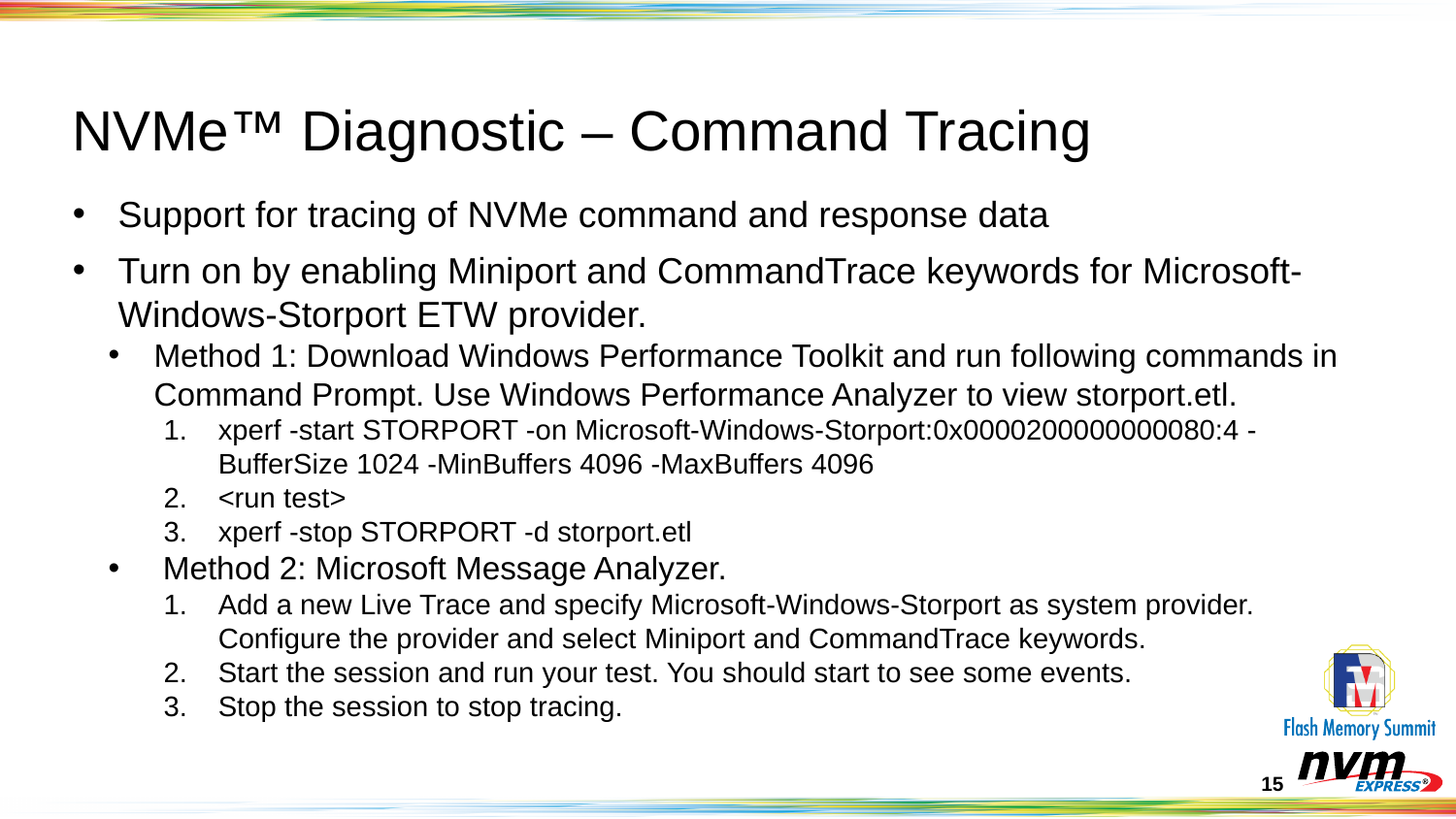

# NVMe™ Diagnostic – Command Tracing
Support for tracing of NVMe command and response data
Turn on by enabling Miniport and CommandTrace keywords for Microsoft-Windows-Storport ETW provider.
Method 1: Download Windows Performance Toolkit and run following commands in Command Prompt. Use Windows Performance Analyzer to view storport.etl.
xperf -start STORPORT -on Microsoft-Windows-Storport:0x0000200000000080:4 -BufferSize 1024 -MinBuffers 4096 -MaxBuffers 4096
<run test>
xperf -stop STORPORT -d storport.etl
Method 2: Microsoft Message Analyzer.
Add a new Live Trace and specify Microsoft-Windows-Storport as system provider. Configure the provider and select Miniport and CommandTrace keywords.
Start the session and run your test. You should start to see some events.
Stop the session to stop tracing.